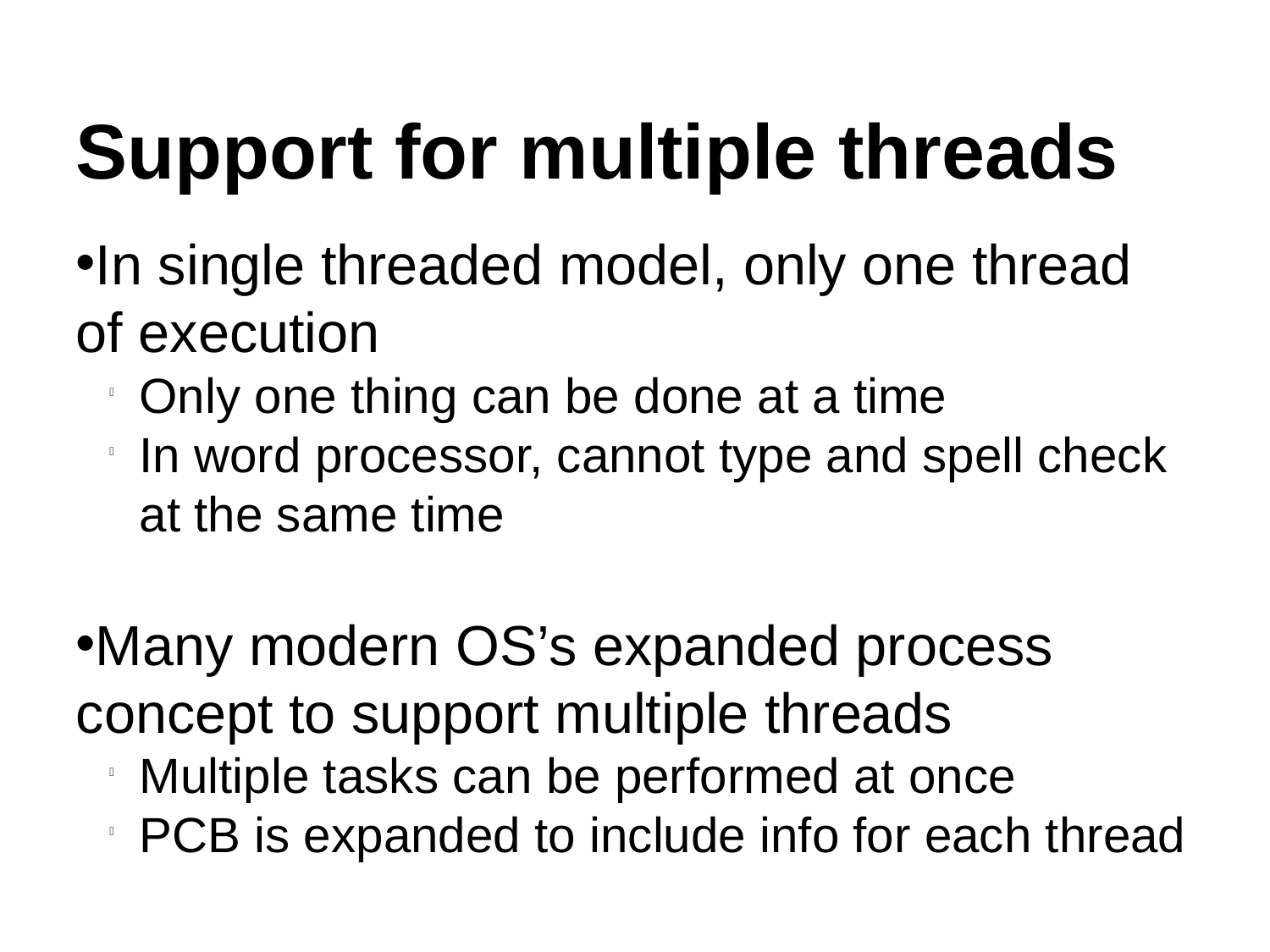

Support for multiple threads
In single threaded model, only one thread of execution
Only one thing can be done at a time
In word processor, cannot type and spell check at the same time

Many modern OS’s expanded process concept to support multiple threads
Multiple tasks can be performed at once
PCB is expanded to include info for each thread